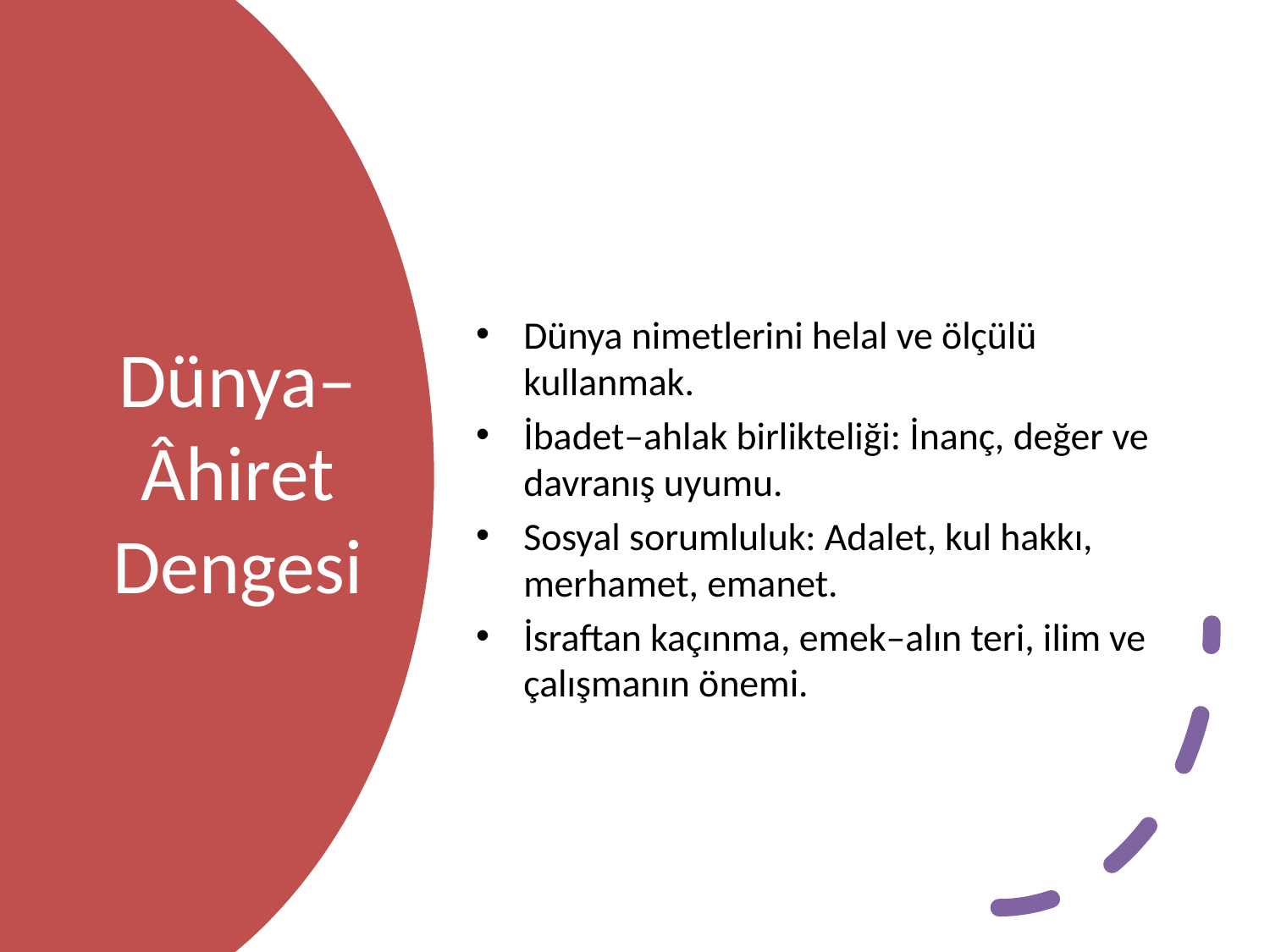

Dünya nimetlerini helal ve ölçülü kullanmak.
İbadet–ahlak birlikteliği: İnanç, değer ve davranış uyumu.
Sosyal sorumluluk: Adalet, kul hakkı, merhamet, emanet.
İsraftan kaçınma, emek–alın teri, ilim ve çalışmanın önemi.
# Dünya–Âhiret Dengesi